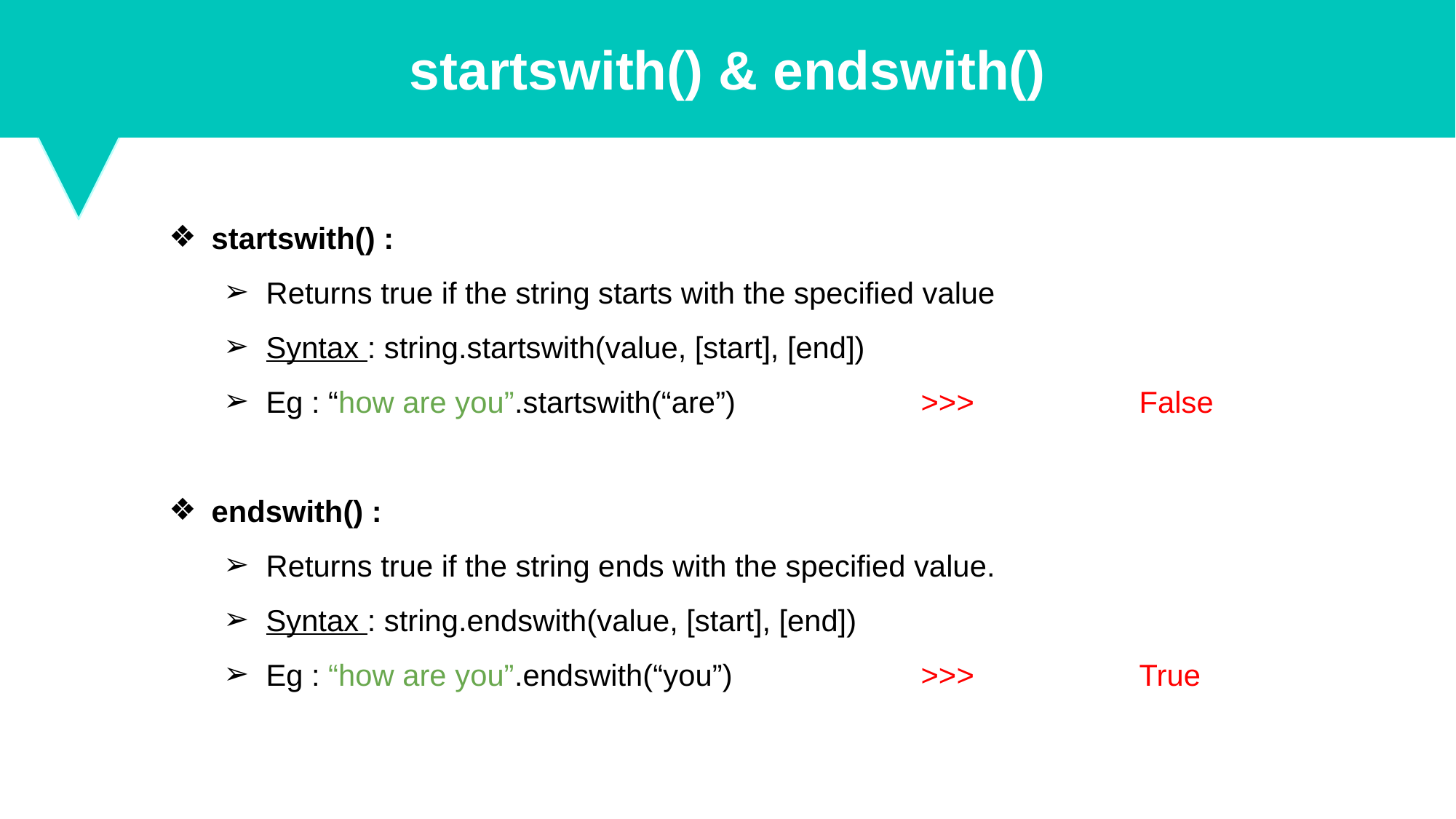

startswith() & endswith()

startswith() :
Returns true if the string starts with the specified value
Syntax : string.startswith(value, [start], [end])
Eg : “how are you”.startswith(“are”)  		>>>		False

endswith() :
Returns true if the string ends with the specified value.
Syntax : string.endswith(value, [start], [end])
Eg : “how are you”.endswith(“you”) 		>>>		True